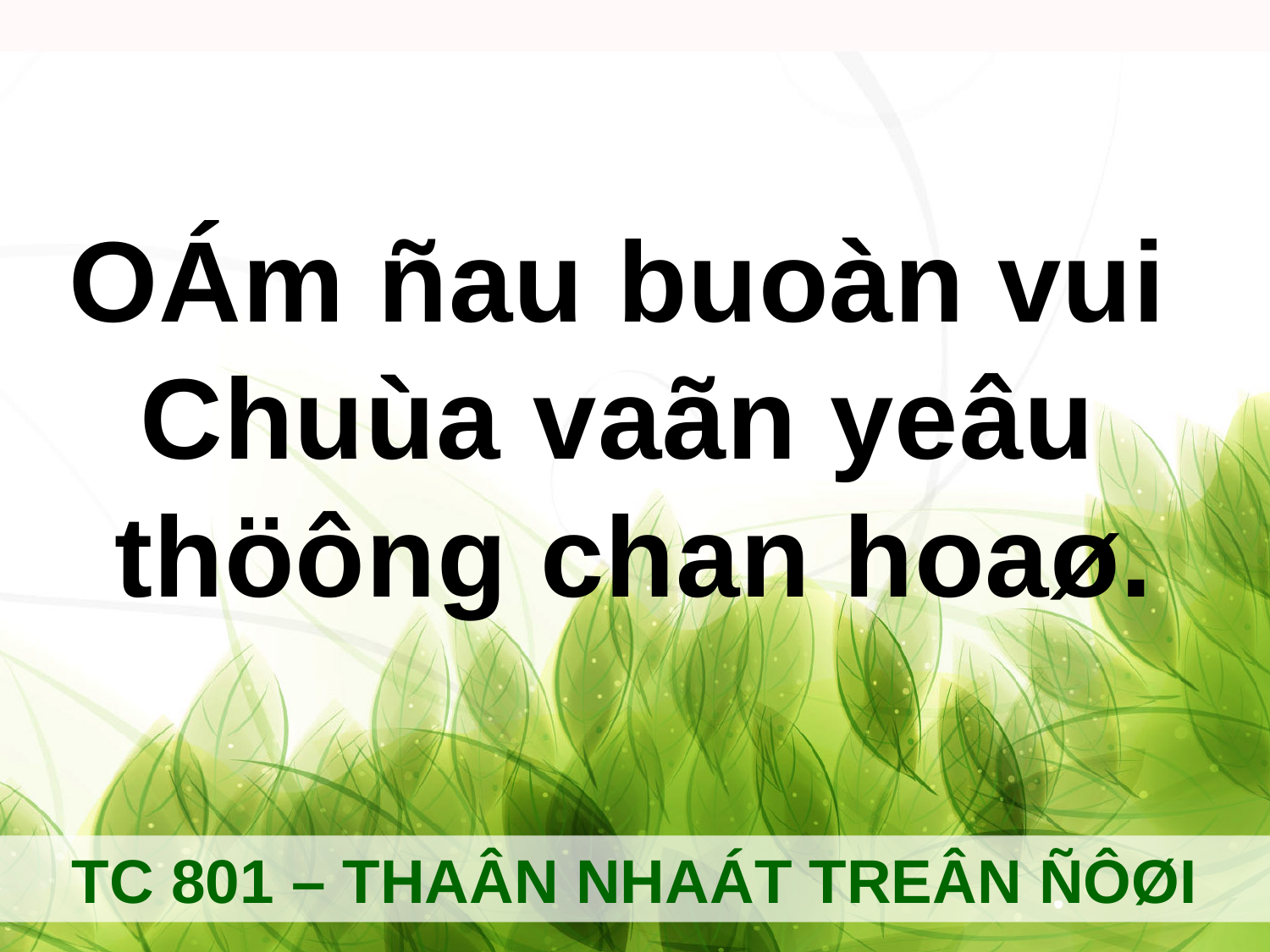

OÁm ñau buoàn vui
Chuùa vaãn yeâu
thöông chan hoaø.
TC 801 – THAÂN NHAÁT TREÂN ÑÔØI